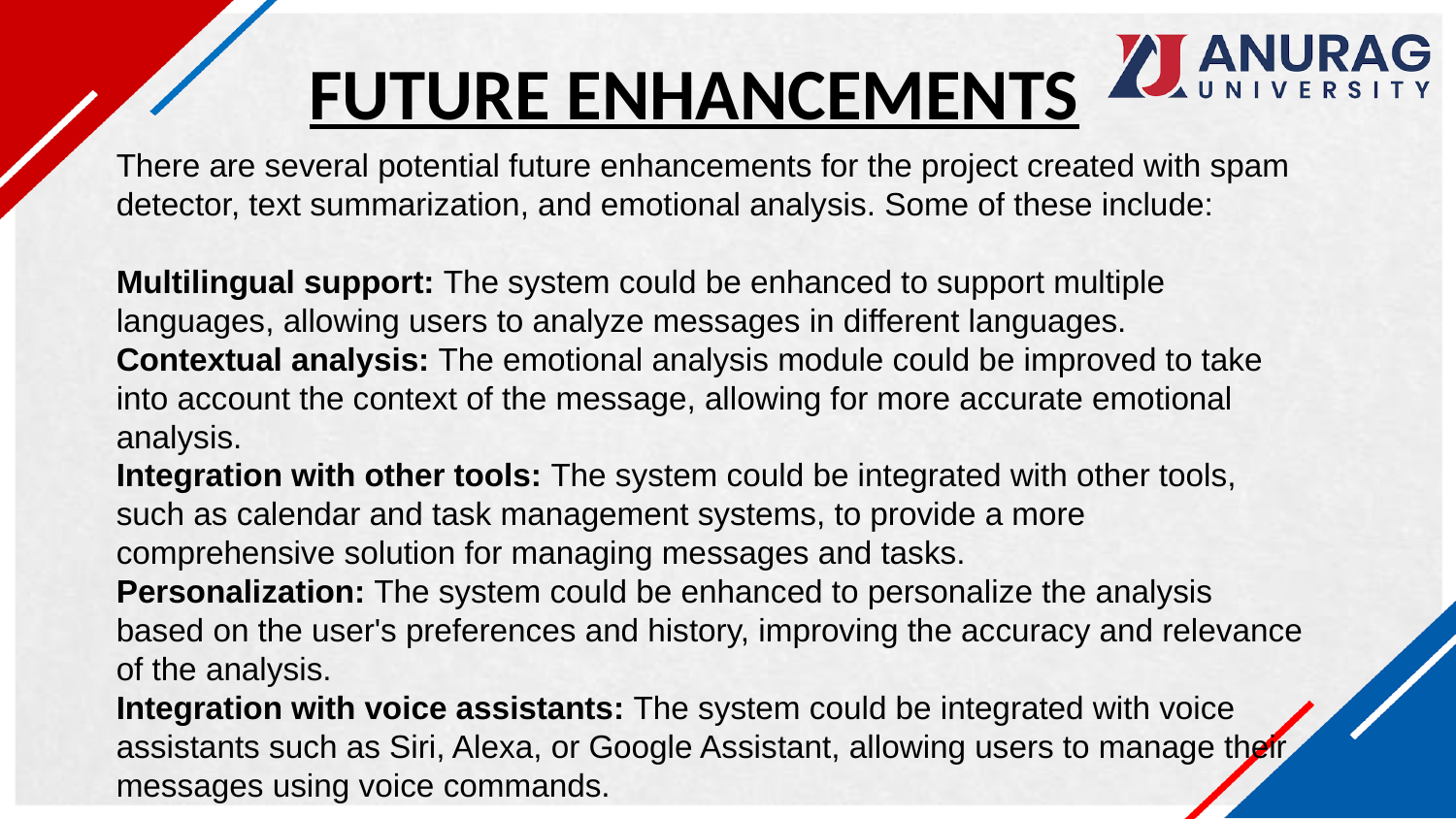

FUTURE ENHANCEMENTS
There are several potential future enhancements for the project created with spam detector, text summarization, and emotional analysis. Some of these include:

Multilingual support: The system could be enhanced to support multiple languages, allowing users to analyze messages in different languages.
Contextual analysis: The emotional analysis module could be improved to take into account the context of the message, allowing for more accurate emotional analysis.
Integration with other tools: The system could be integrated with other tools, such as calendar and task management systems, to provide a more comprehensive solution for managing messages and tasks.
Personalization: The system could be enhanced to personalize the analysis based on the user's preferences and history, improving the accuracy and relevance of the analysis.
Integration with voice assistants: The system could be integrated with voice assistants such as Siri, Alexa, or Google Assistant, allowing users to manage their messages using voice commands.